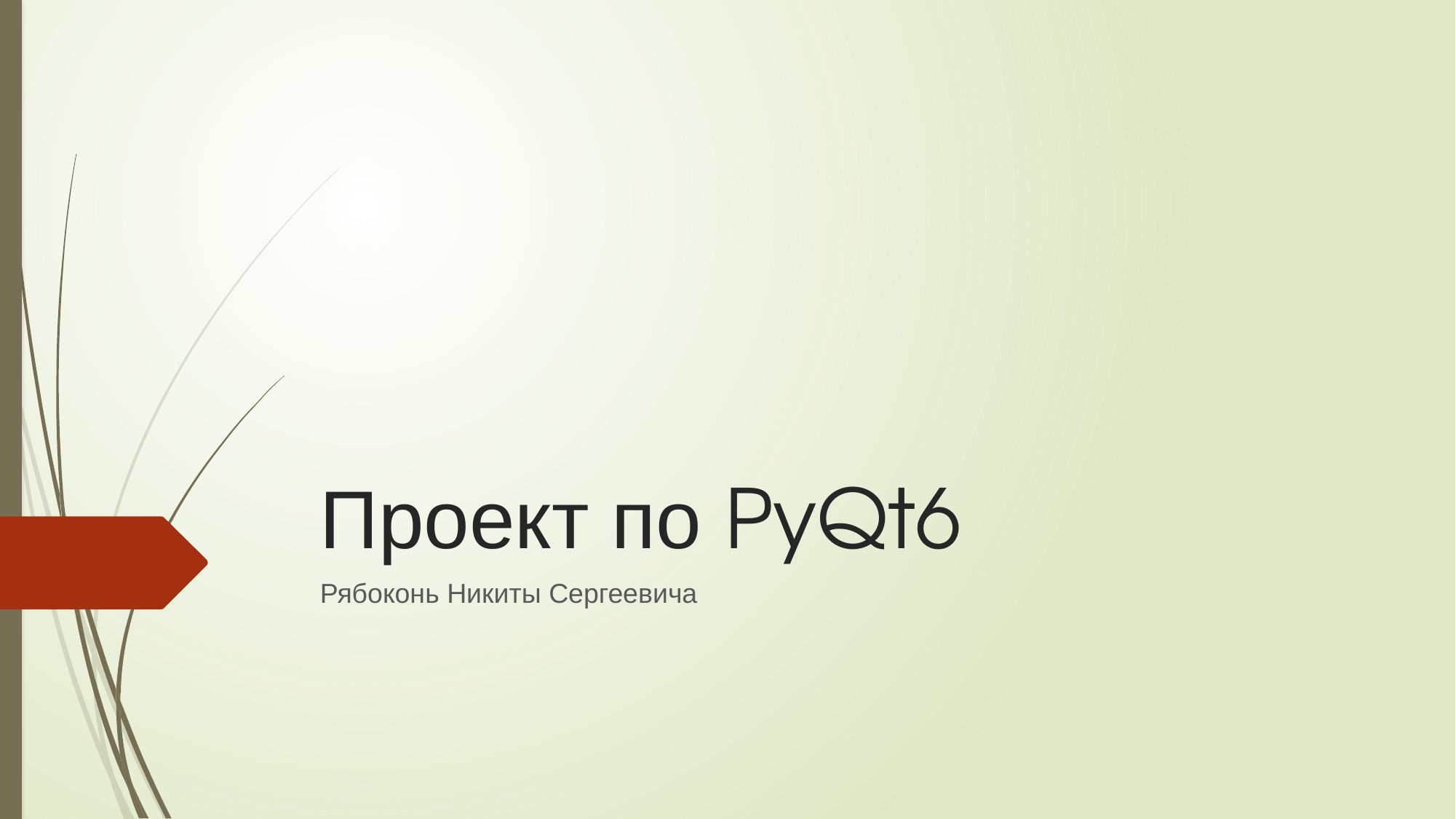

# Проект по PyQt6
Рябоконь Никиты Сергеевича